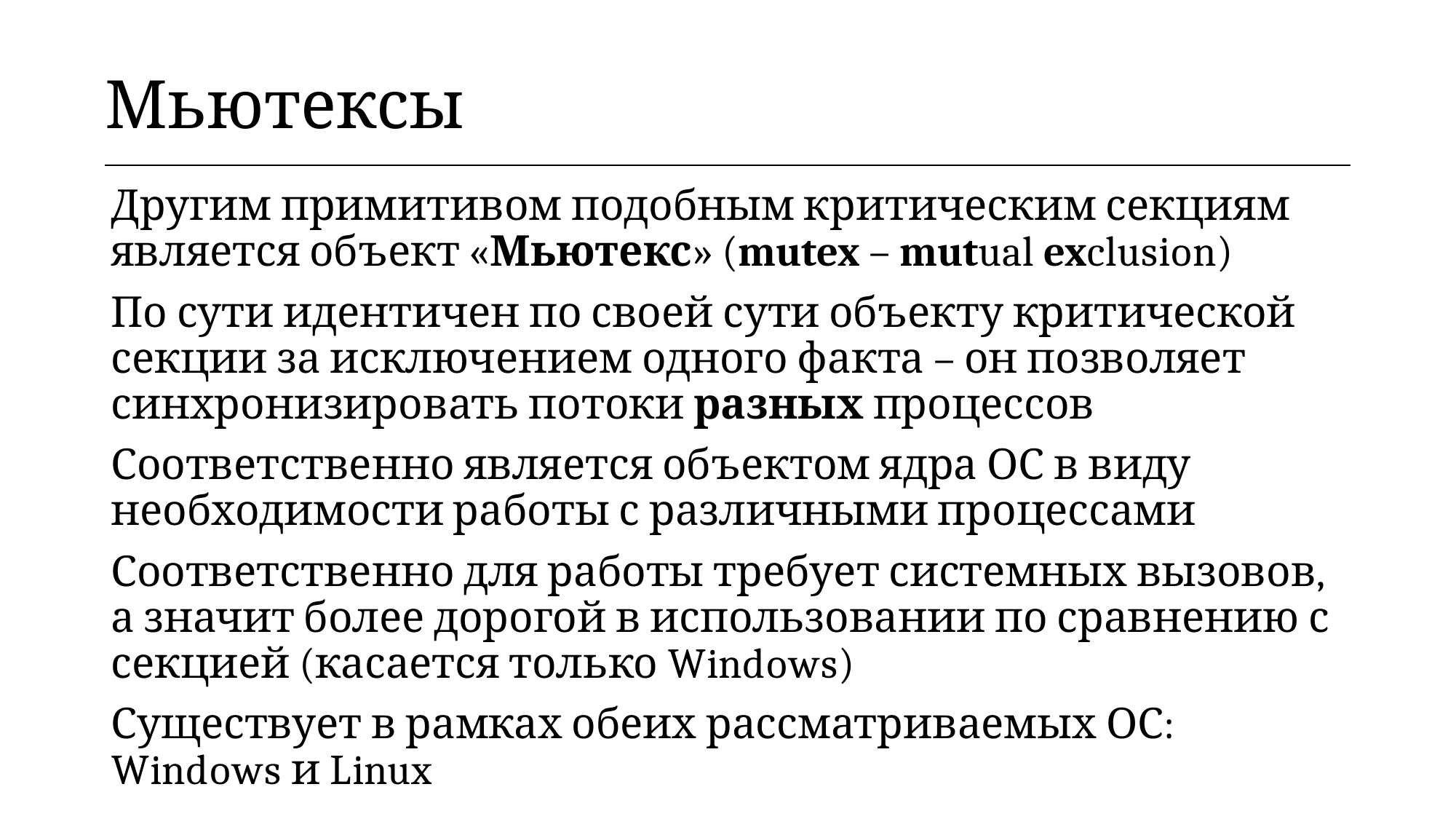

| Мьютексы |
| --- |
Другим примитивом подобным критическим секциям является объект «Мьютекс» (mutex – mutual exclusion)
По сути идентичен по своей сути объекту критической секции за исключением одного факта – он позволяет синхронизировать потоки разных процессов
Соответственно является объектом ядра ОС в виду необходимости работы с различными процессами
Соответственно для работы требует системных вызовов, а значит более дорогой в использовании по сравнению с секцией (касается только Windows)
Существует в рамках обеих рассматриваемых ОС: Windows и Linux